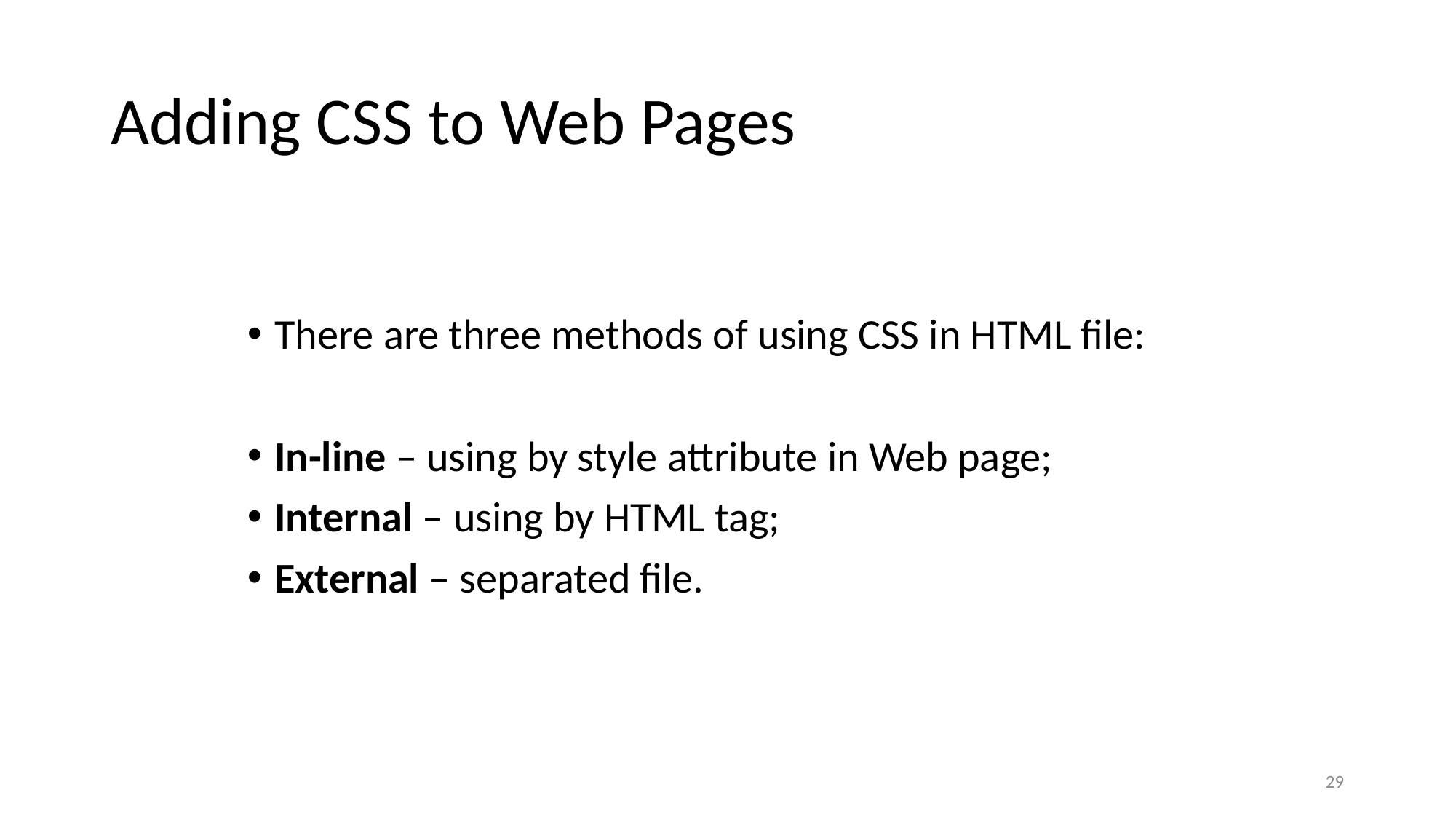

# Adding CSS to Web Pages
There are three methods of using CSS in HTML file:

In-line – using by style attribute in Web page;
Internal – using by HTML tag;
External – separated file.
29